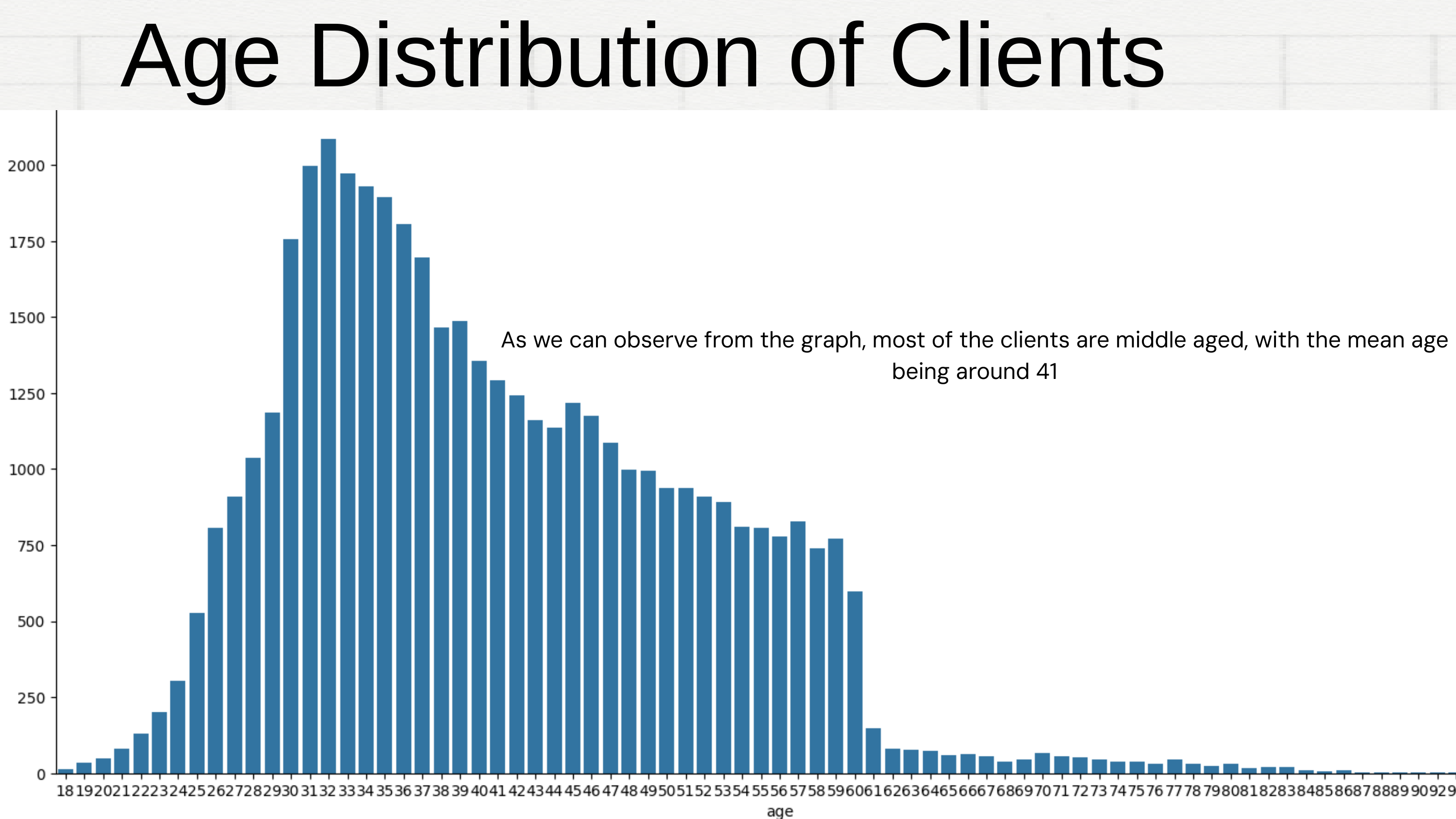

Age Distribution of Clients

As we can observe from the graph, most of the clients are middle aged, with the mean age being around 41